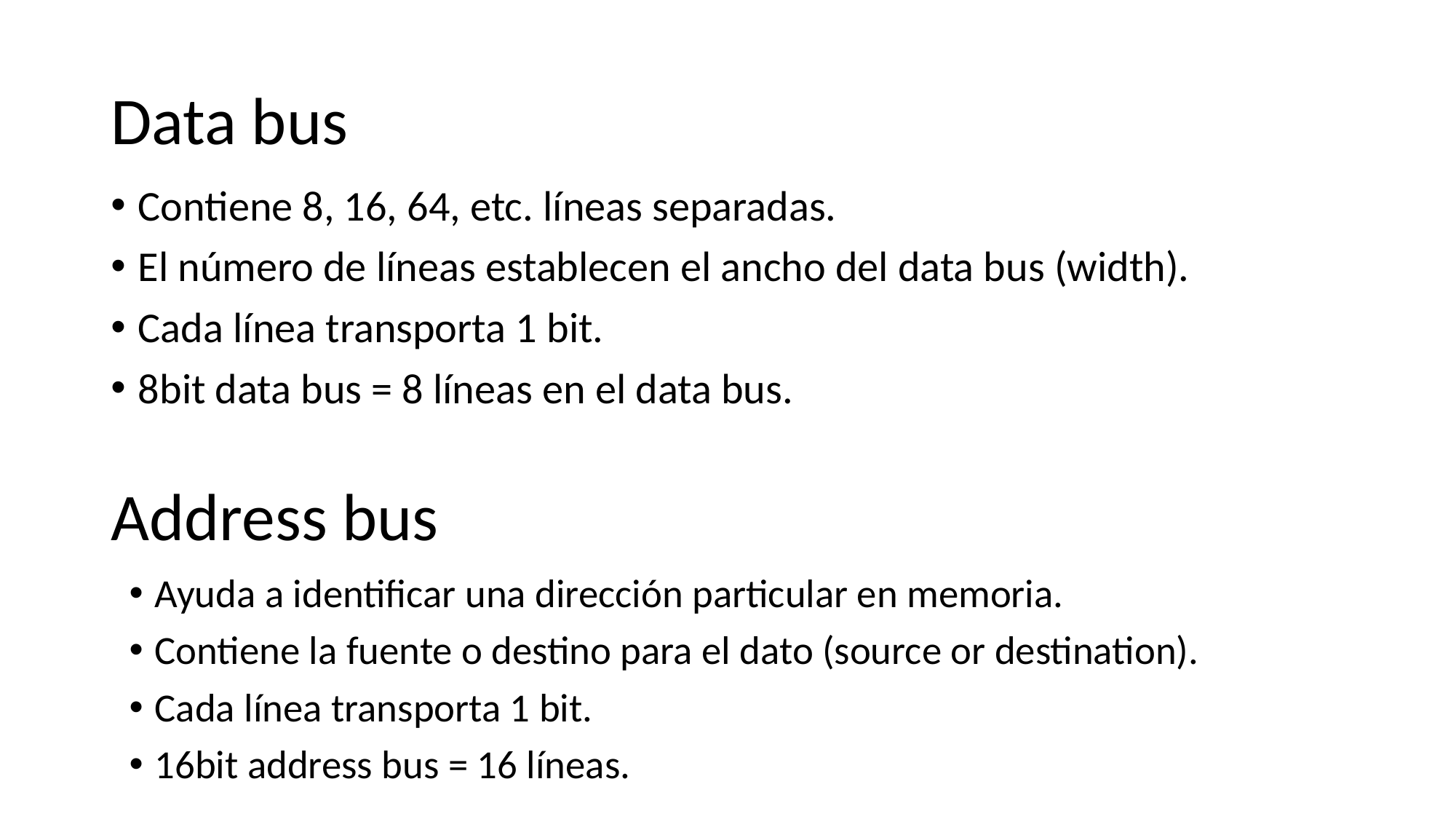

# Data bus
Contiene 8, 16, 64, etc. líneas separadas.
El número de líneas establecen el ancho del data bus (width).
Cada línea transporta 1 bit.
8bit data bus = 8 líneas en el data bus.

Address bus
Ayuda a identificar una dirección particular en memoria.
Contiene la fuente o destino para el dato (source or destination).
Cada línea transporta 1 bit.
16bit address bus = 16 líneas.